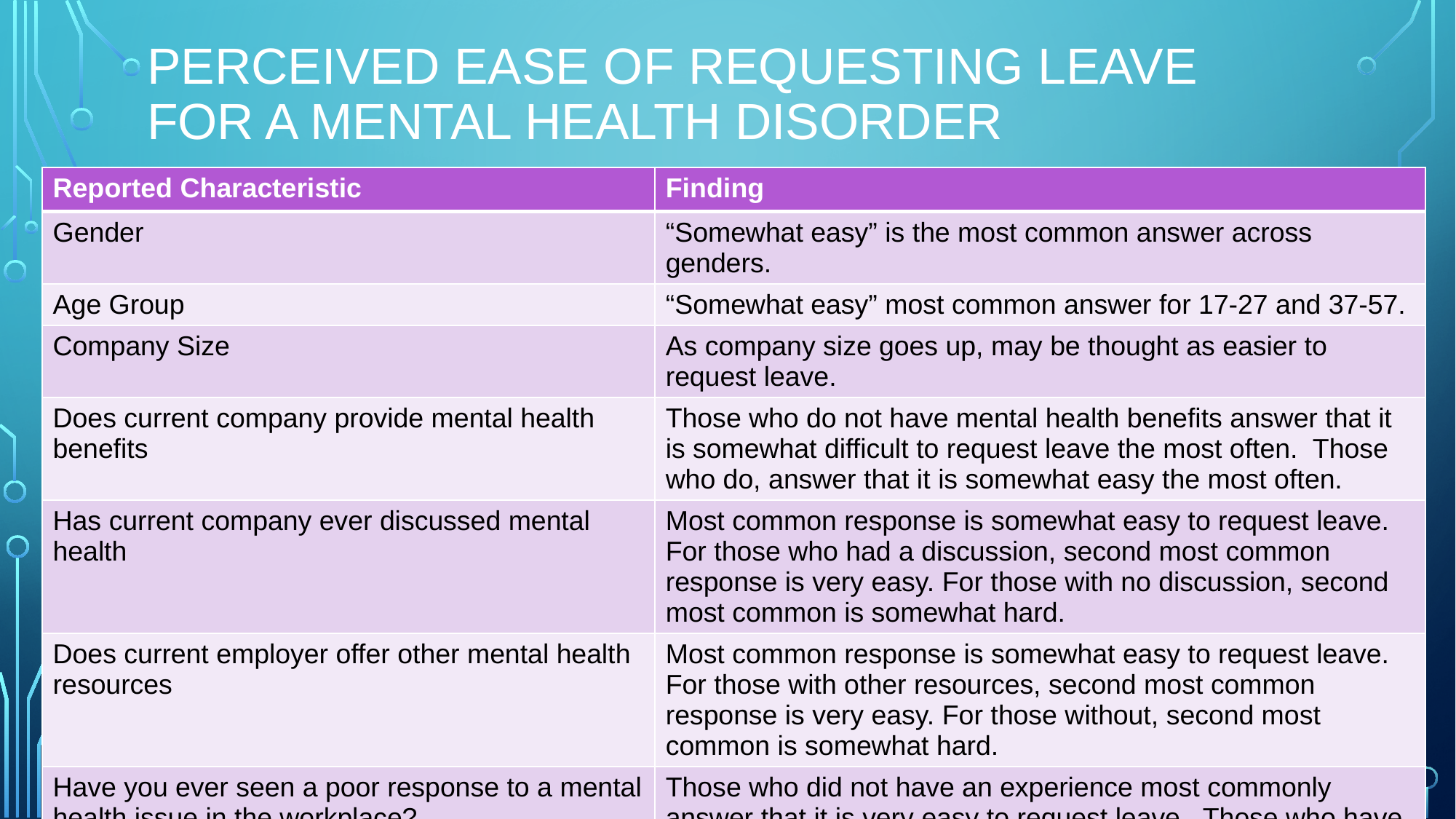

# perceived ease of requesting leave for a mental health disorder
| Reported Characteristic | Finding |
| --- | --- |
| Gender | “Somewhat easy” is the most common answer across genders. |
| Age Group | “Somewhat easy” most common answer for 17-27 and 37-57. |
| Company Size | As company size goes up, may be thought as easier to request leave. |
| Does current company provide mental health benefits | Those who do not have mental health benefits answer that it is somewhat difficult to request leave the most often. Those who do, answer that it is somewhat easy the most often. |
| Has current company ever discussed mental health | Most common response is somewhat easy to request leave. For those who had a discussion, second most common response is very easy. For those with no discussion, second most common is somewhat hard. |
| Does current employer offer other mental health resources | Most common response is somewhat easy to request leave. For those with other resources, second most common response is very easy. For those without, second most common is somewhat hard. |
| Have you ever seen a poor response to a mental health issue in the workplace? | Those who did not have an experience most commonly answer that it is very easy to request leave. Those who have most commonly answer that it is somewhat easy or somewhat hard to request leave. |